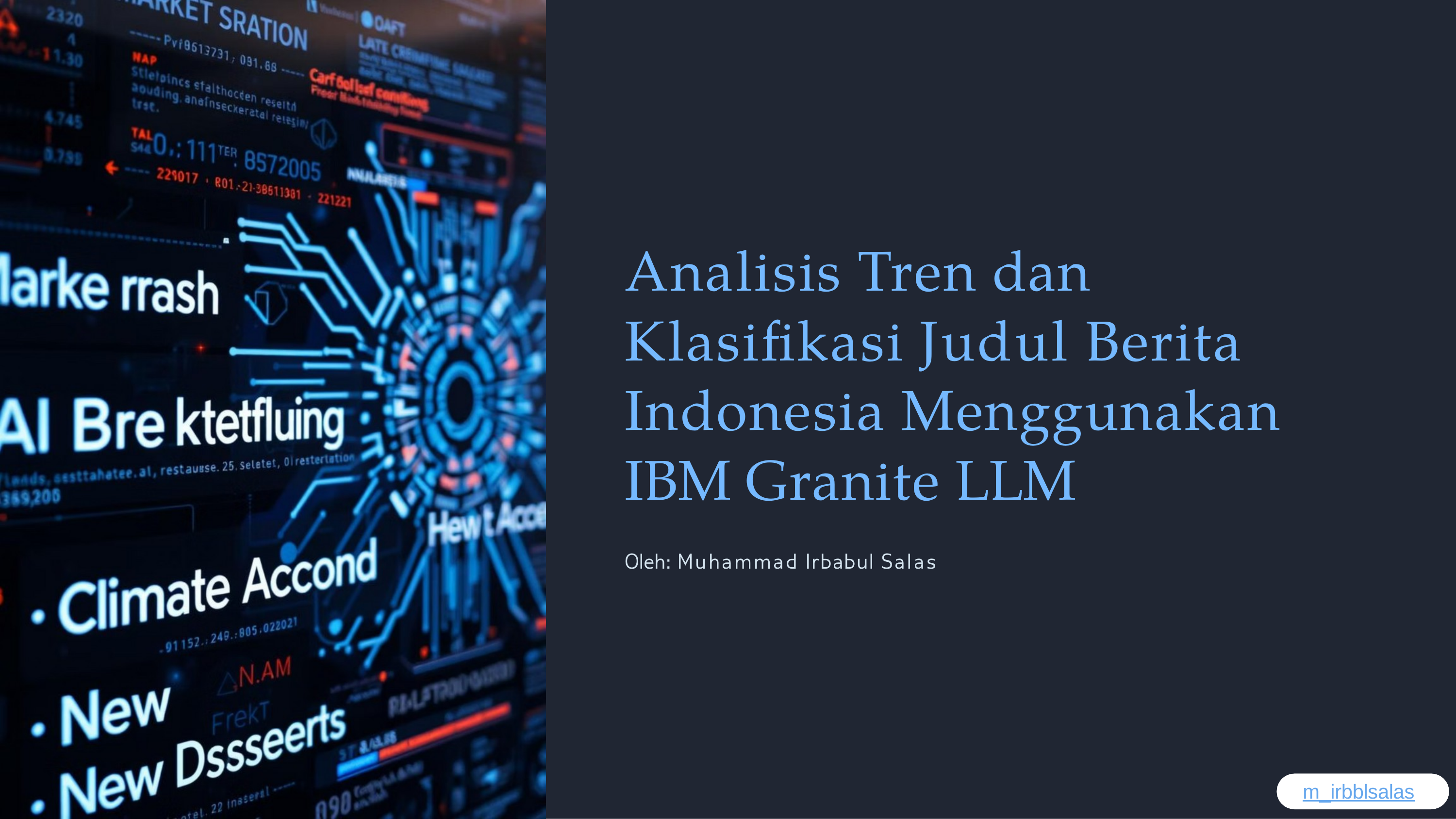

Analisis Tren dan Klasifikasi Judul Berita Indonesia Menggunakan IBM Granite LLM
Oleh: Muhammad Irbabul Salas

m_irbblsalas